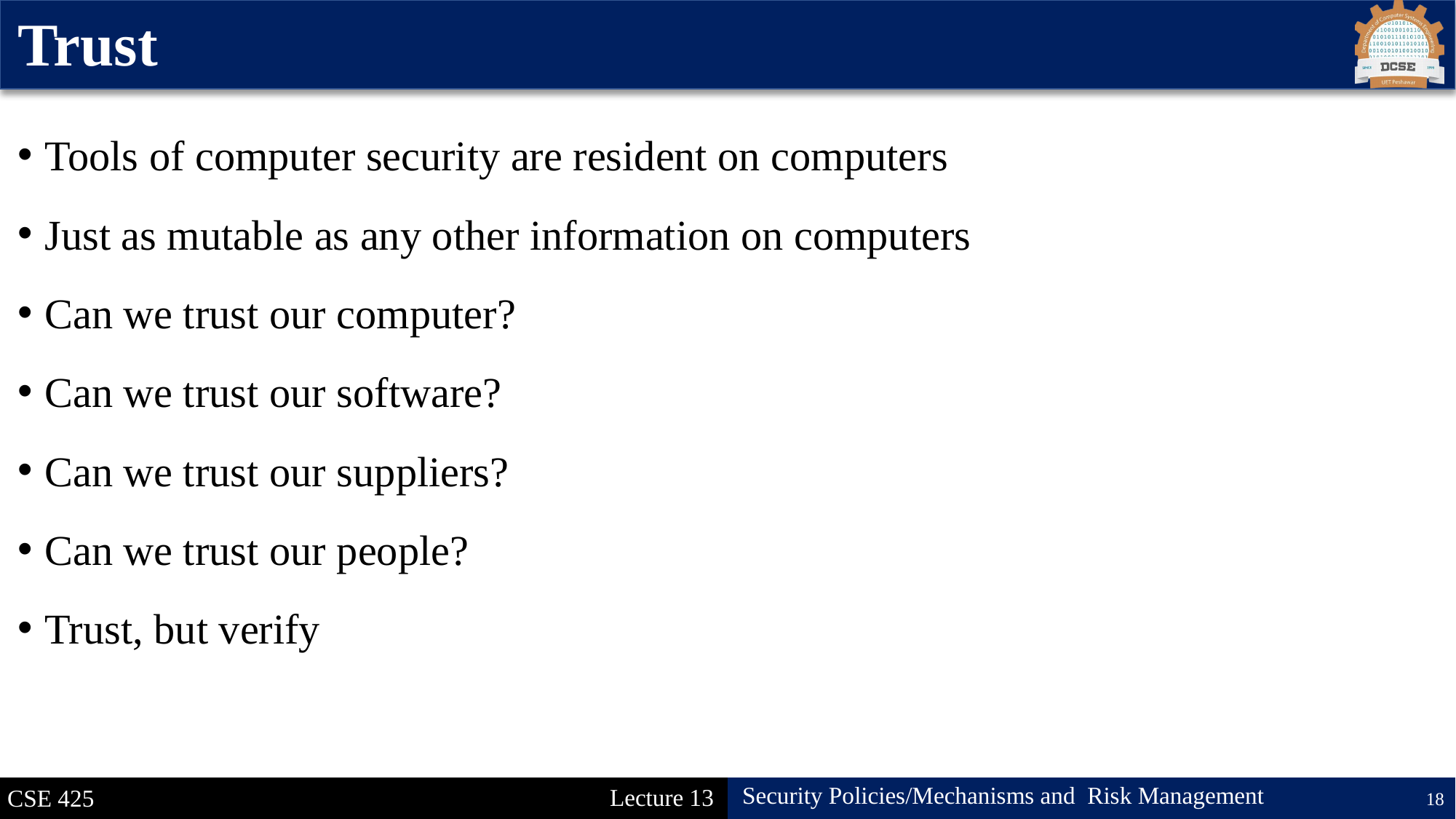

Trust
Tools of computer security are resident on computers
Just as mutable as any other information on computers
Can we trust our computer?
Can we trust our software?
Can we trust our suppliers?
Can we trust our people?
Trust, but verify
18